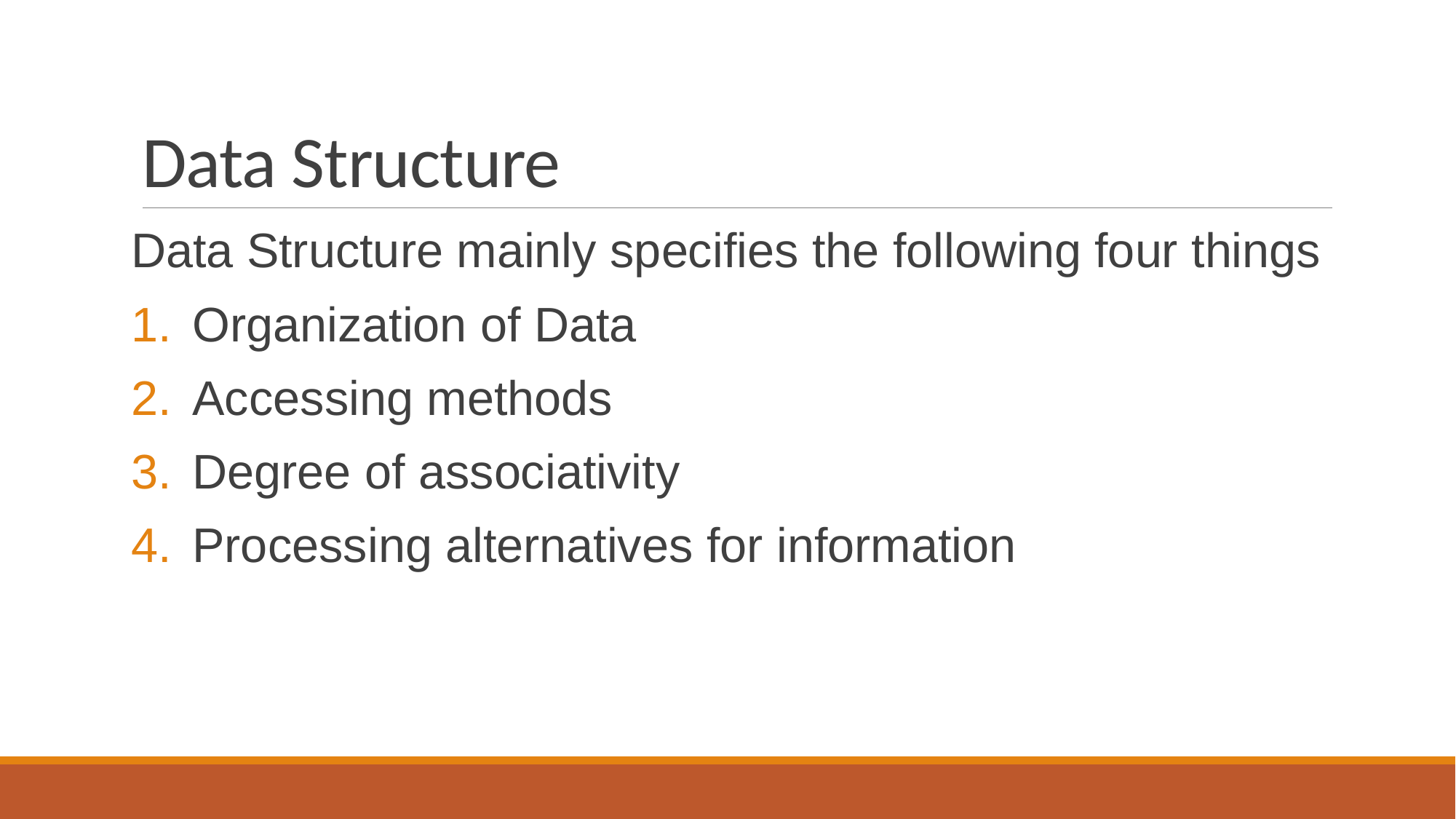

# Data Structure
Data Structure mainly specifies the following four things
Organization of Data
Accessing methods
Degree of associativity
Processing alternatives for information